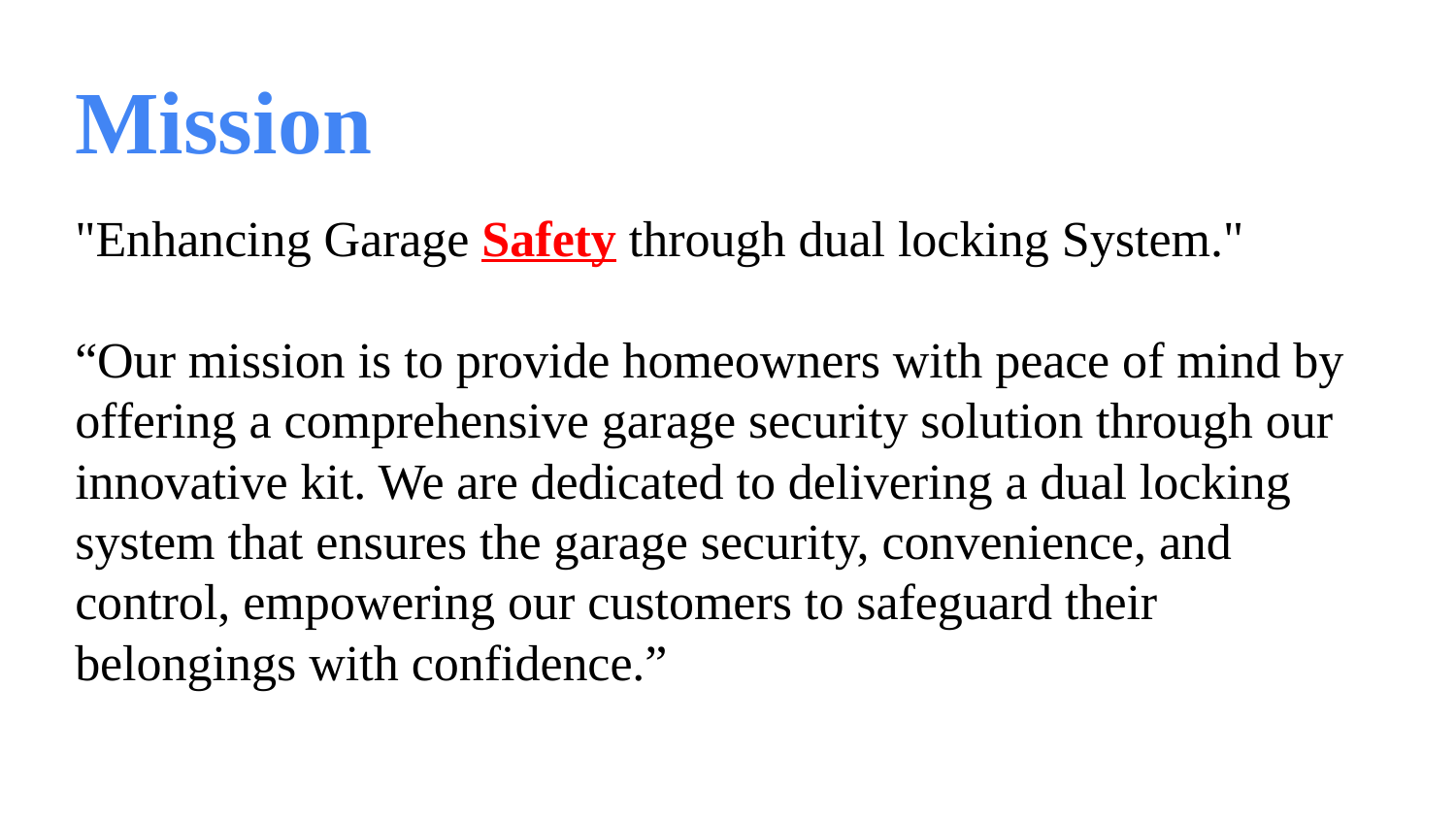

# Mission
"Enhancing Garage Safety through dual locking System."
​
“Our mission is to provide homeowners with peace of mind by offering a comprehensive garage security solution through our innovative kit. We are dedicated to delivering a dual locking system that ensures the garage security, convenience, and control, empowering our customers to safeguard their belongings with confidence.”